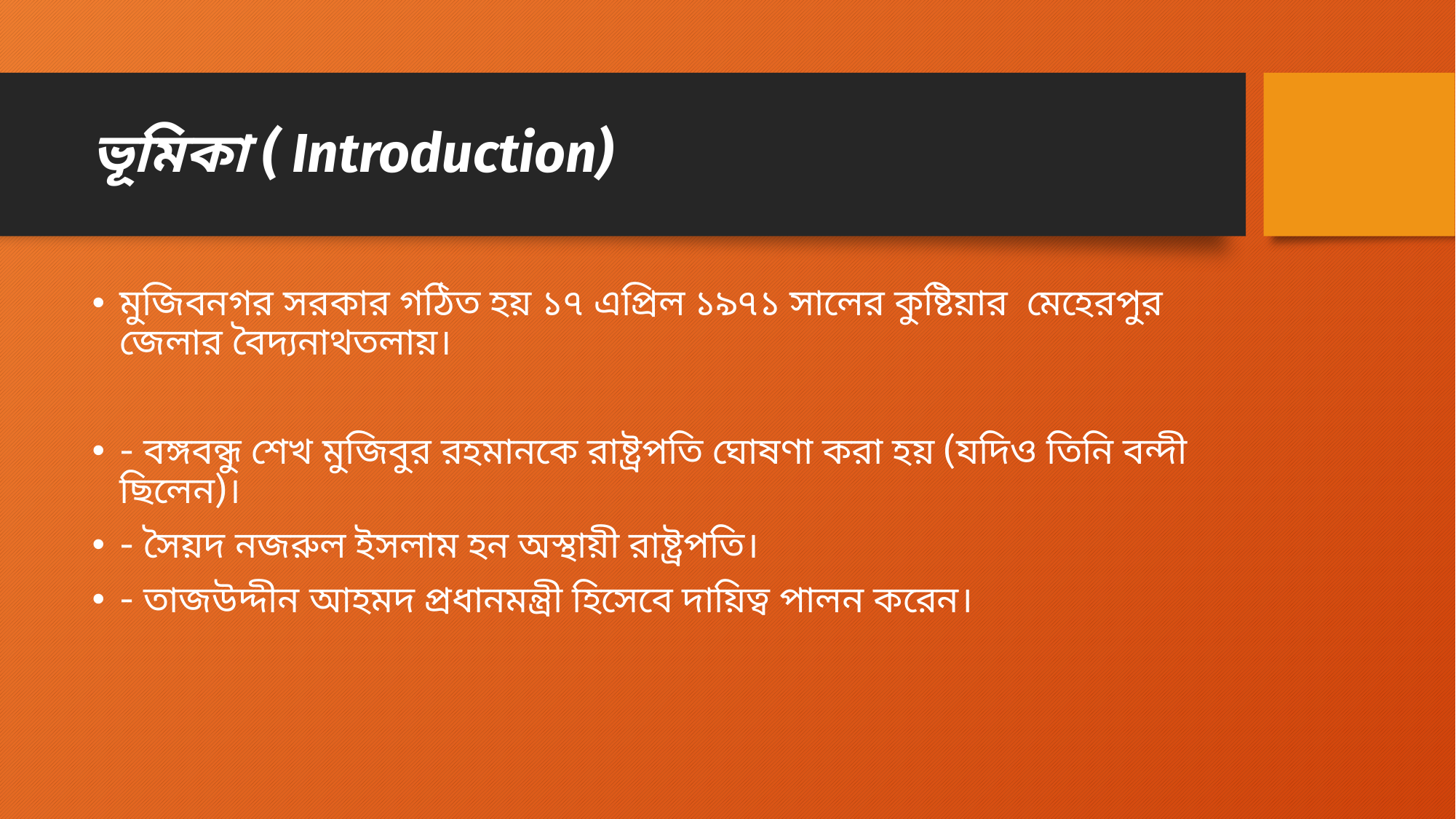

# ভূমিকা ( Introduction)
মুজিবনগর সরকার গঠিত হয় ১৭ এপ্রিল ১৯৭১ সালের কুষ্টিয়ার  মেহেরপুর জেলার বৈদ্যনাথতলায়।

- বঙ্গবন্ধু শেখ মুজিবুর রহমানকে রাষ্ট্রপতি ঘোষণা করা হয় (যদিও তিনি বন্দী ছিলেন)।
- সৈয়দ নজরুল ইসলাম হন অস্থায়ী রাষ্ট্রপতি।
- তাজউদ্দীন আহমদ প্রধানমন্ত্রী হিসেবে দায়িত্ব পালন করেন।